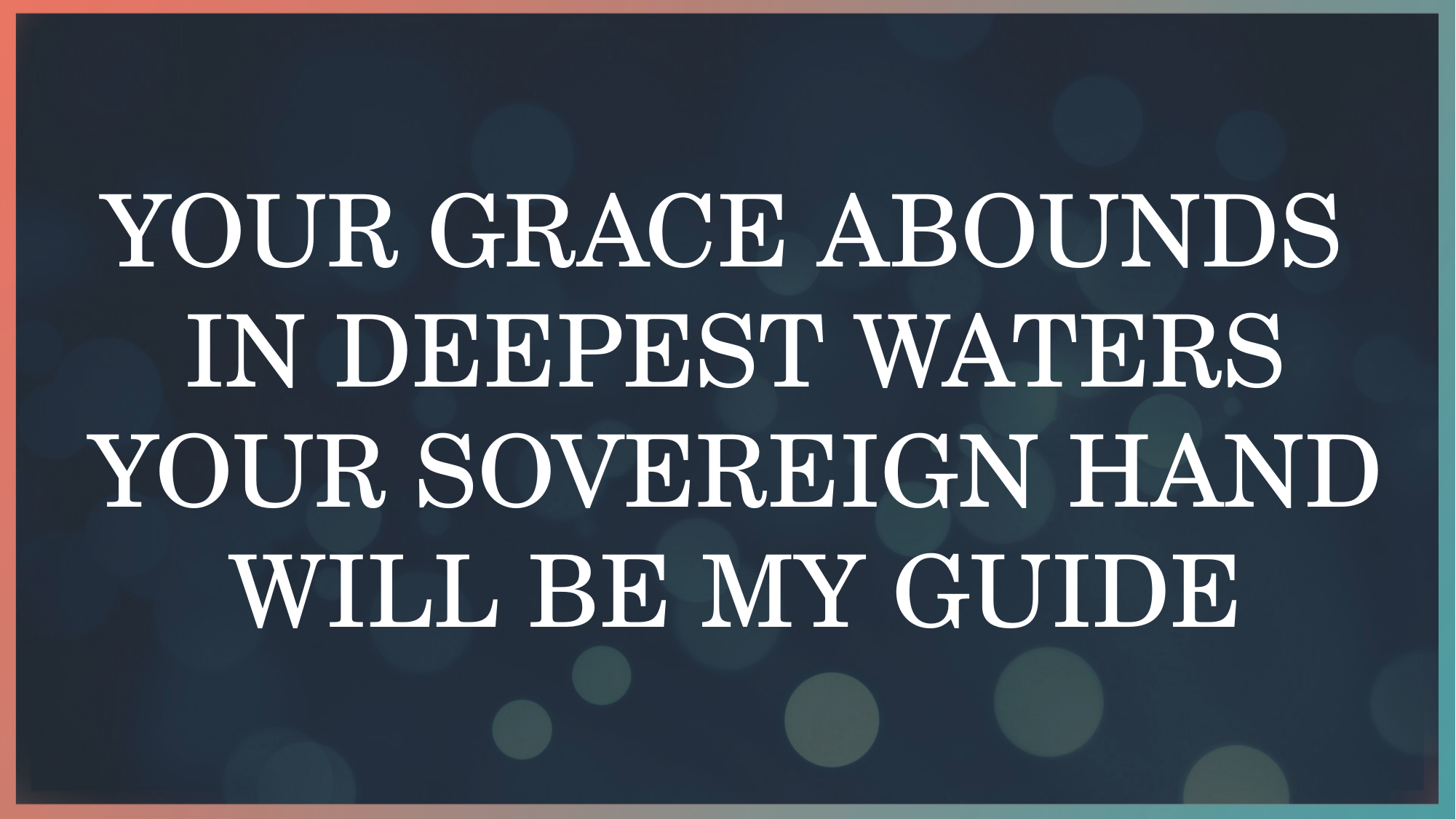

YOUR GRACE ABOUNDS
IN DEEPEST WATERS
YOUR SOVEREIGN HAND WILL BE MY GUIDE